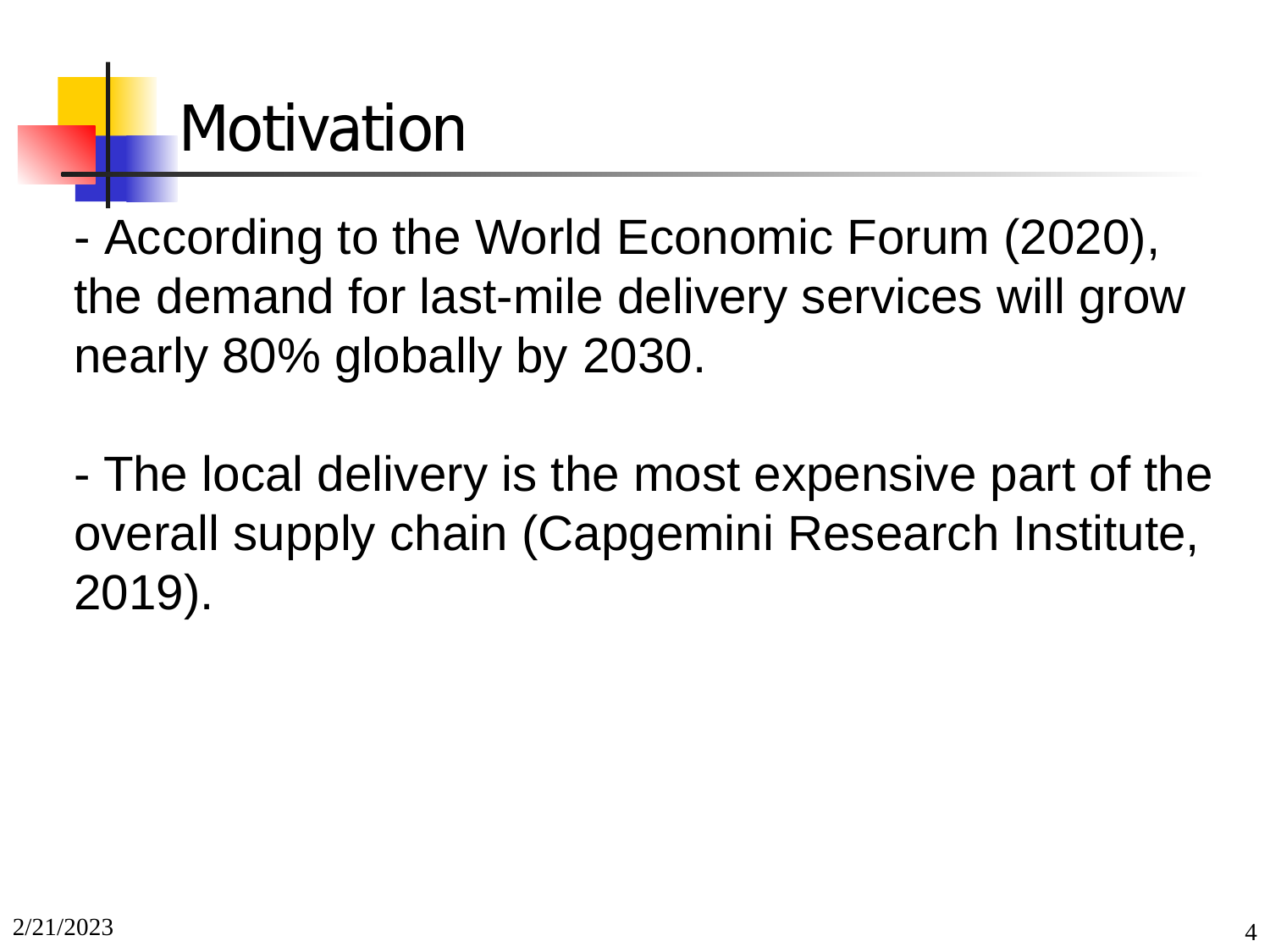

Motivation
- According to the World Economic Forum (2020), the demand for last-mile delivery services will grow nearly 80% globally by 2030.

- The local delivery is the most expensive part of the overall supply chain (Capgemini Research Institute, 2019).

2/21/2023
4